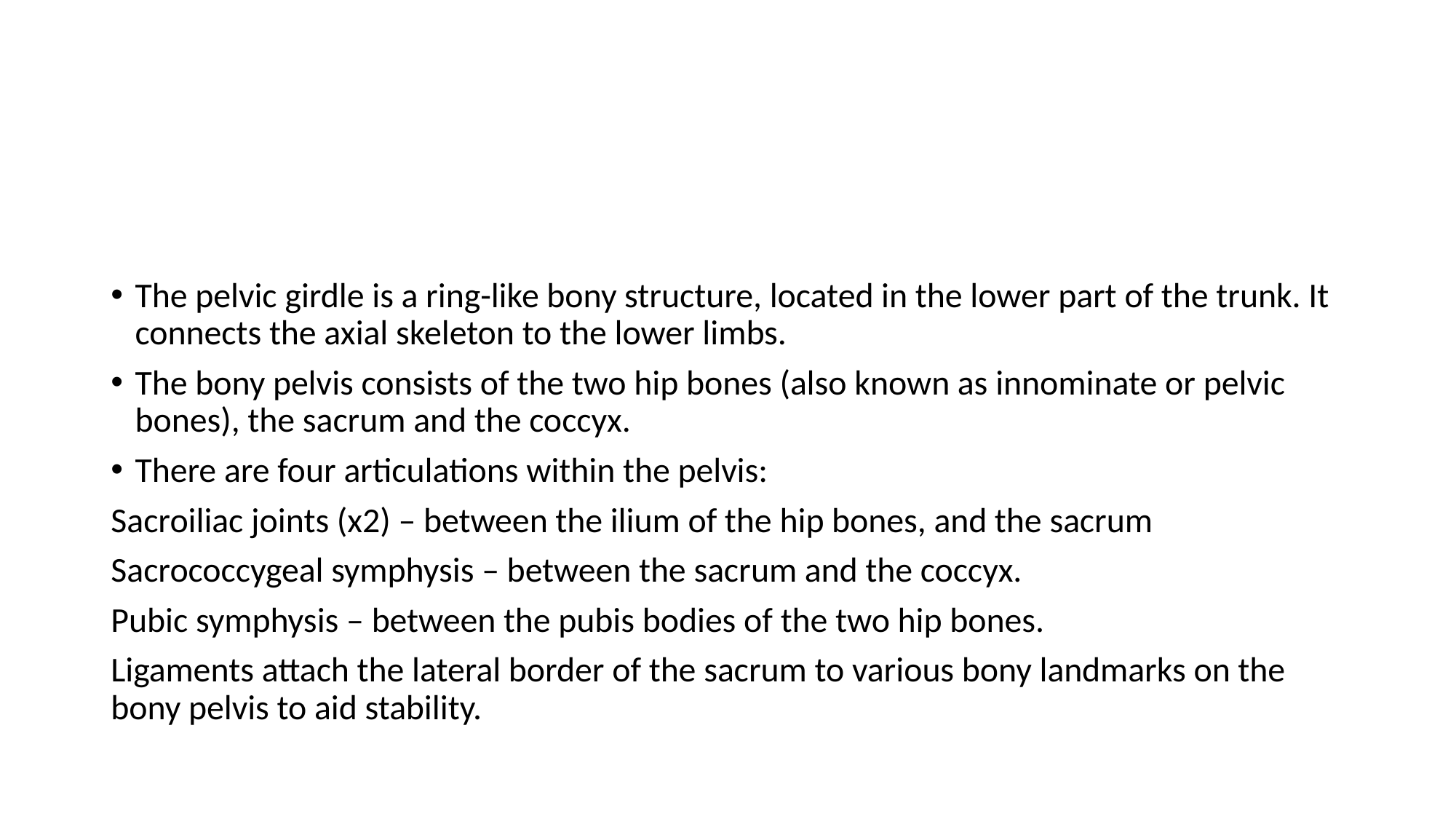

#

The pelvic girdle is a ring-like bony structure, located in the lower part of the trunk. It connects the axial skeleton to the lower limbs.
The bony pelvis consists of the two hip bones (also known as innominate or pelvic bones), the sacrum and the coccyx.
There are four articulations within the pelvis:
Sacroiliac joints (x2) – between the ilium of the hip bones, and the sacrum
Sacrococcygeal symphysis – between the sacrum and the coccyx.
Pubic symphysis – between the pubis bodies of the two hip bones.
Ligaments attach the lateral border of the sacrum to various bony landmarks on the bony pelvis to aid stability.